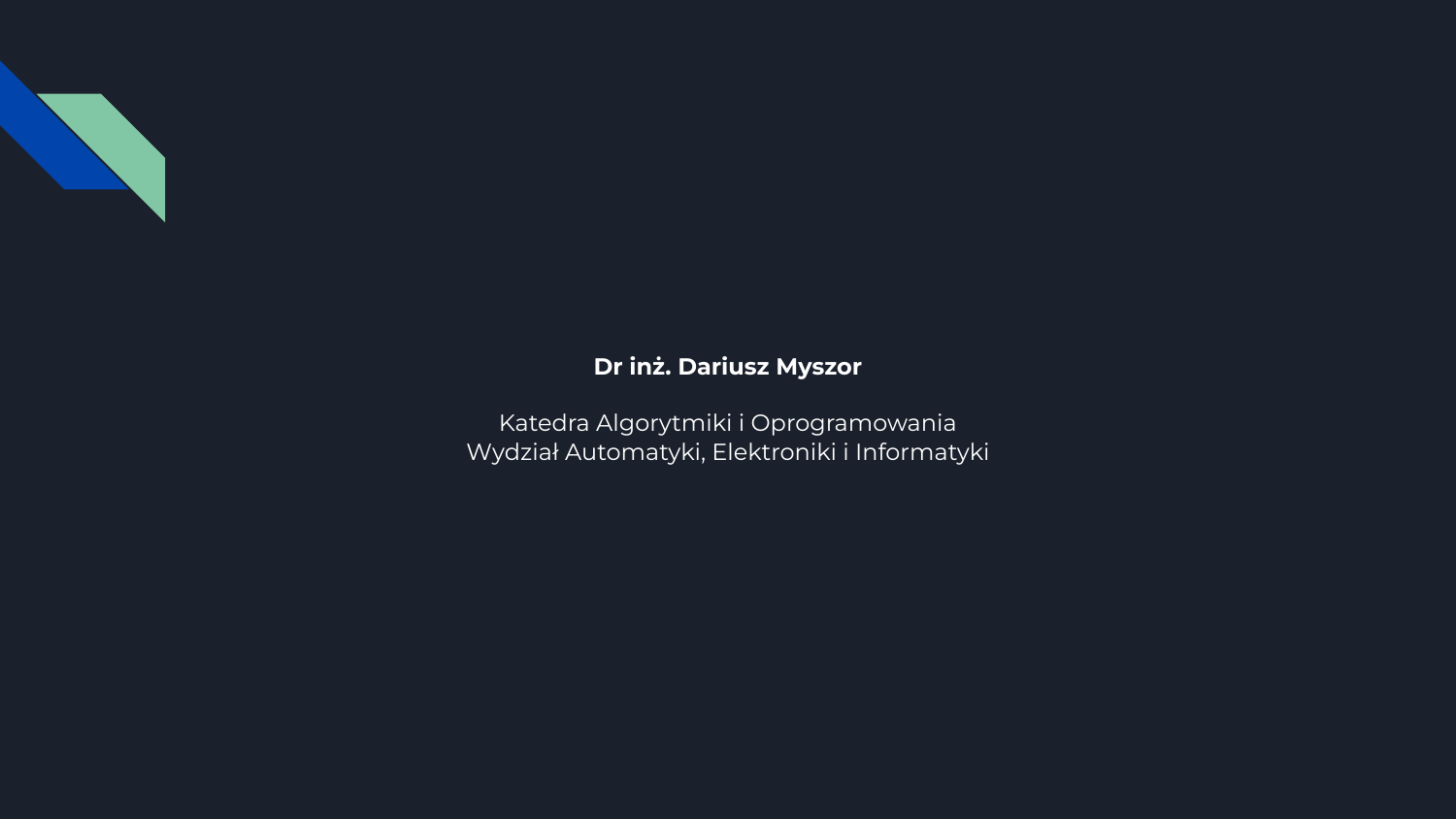

# Dr inż. Dariusz Myszor Katedra Algorytmiki i Oprogramowania
Wydział Automatyki, Elektroniki i Informatyki